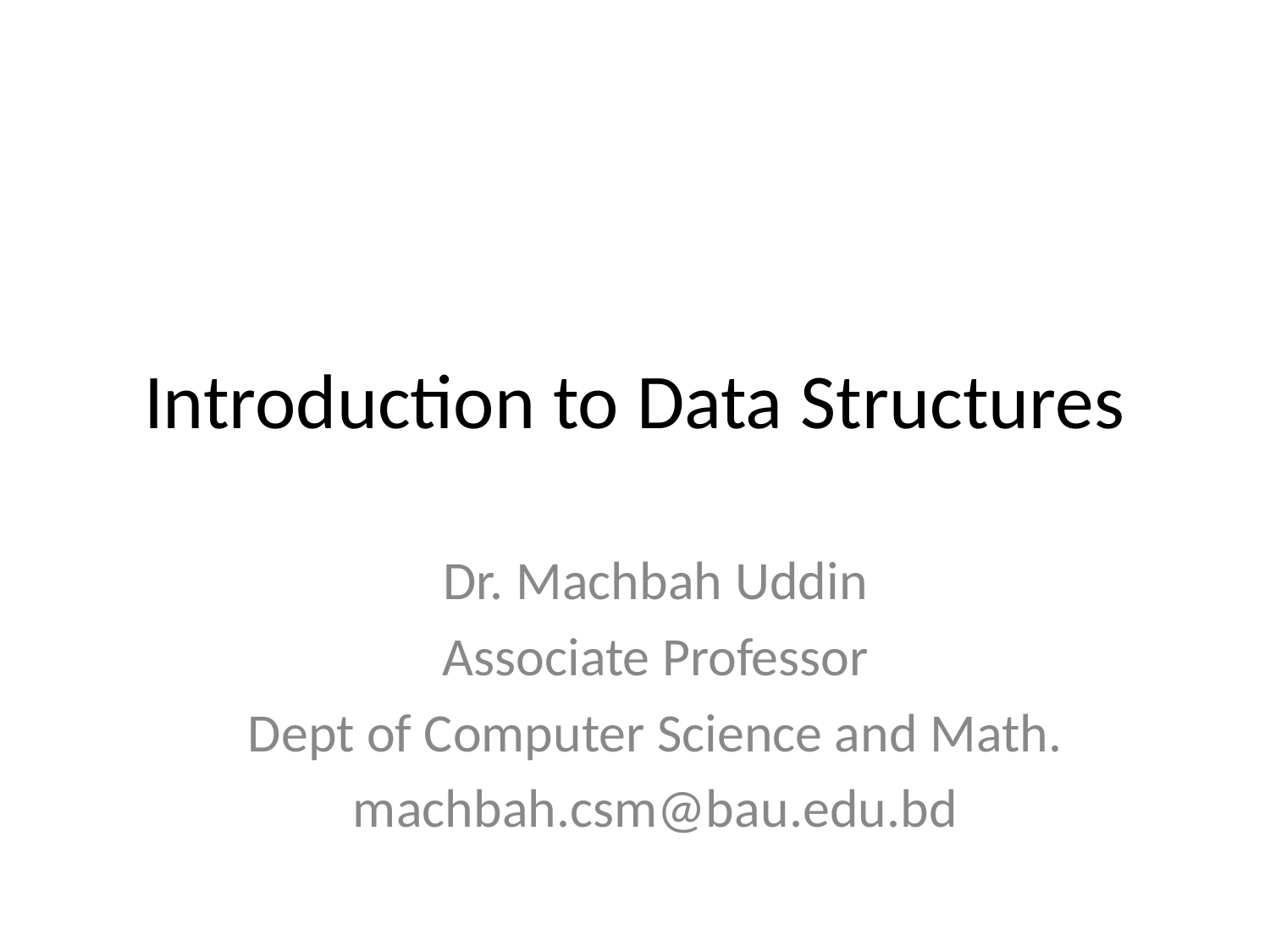

# Introduction to Data Structures
Dr. Machbah Uddin
Associate Professor
Dept of Computer Science and Math.
machbah.csm@bau.edu.bd